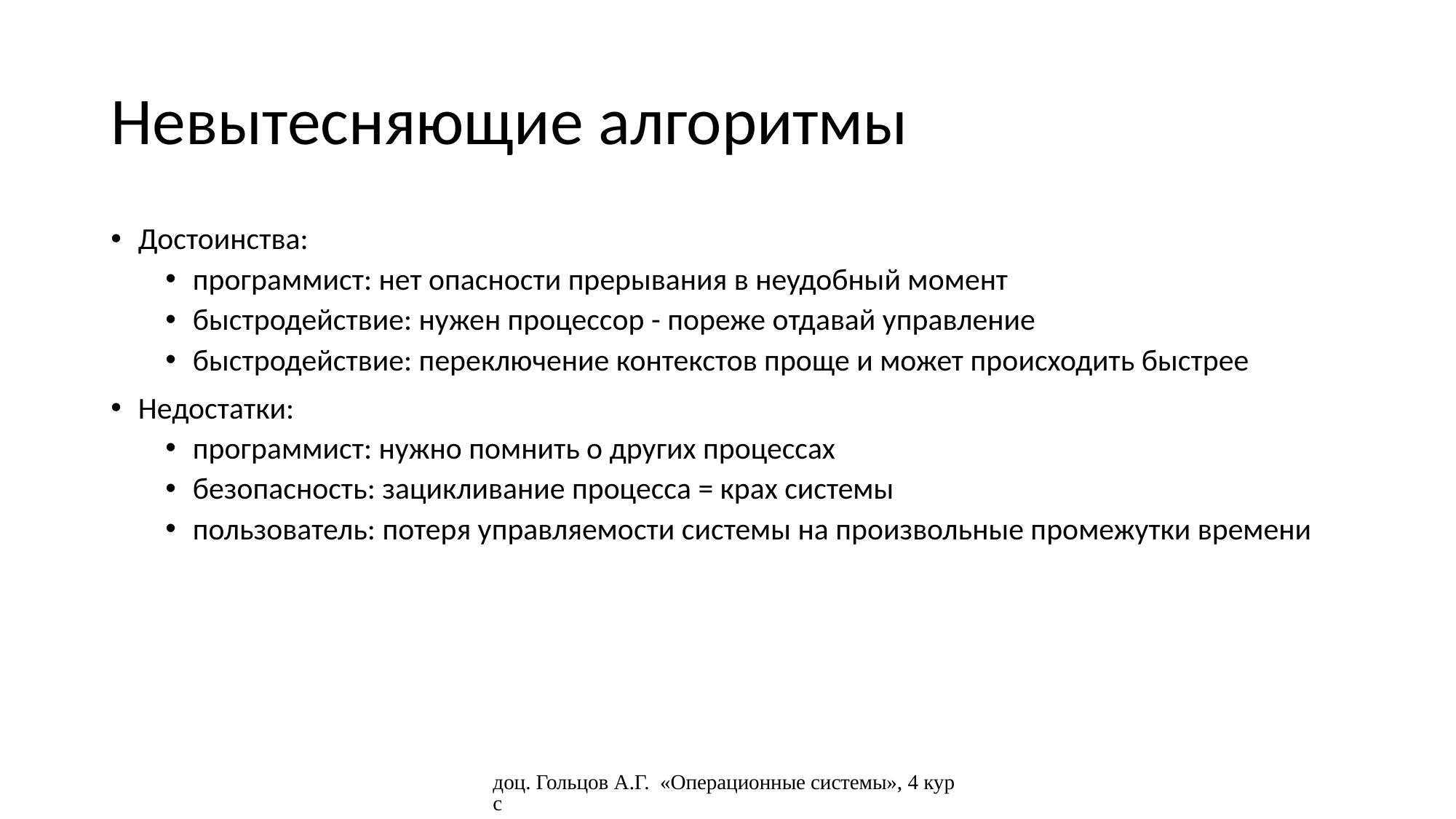

# Невытесняющие алгоритмы
Достоинства:
программист: нет опасности прерывания в неудобный момент
быстродействие: нужен процессор - пореже отдавай управление
быстродействие: переключение контекстов проще и может происходить быстрее
Недостатки:
программист: нужно помнить о других процессах
безопасность: зацикливание процесса = крах системы
пользователь: потеря управляемости системы на произвольные промежутки времени
доц. Гольцов А.Г.  «Операционные системы», 4 курс